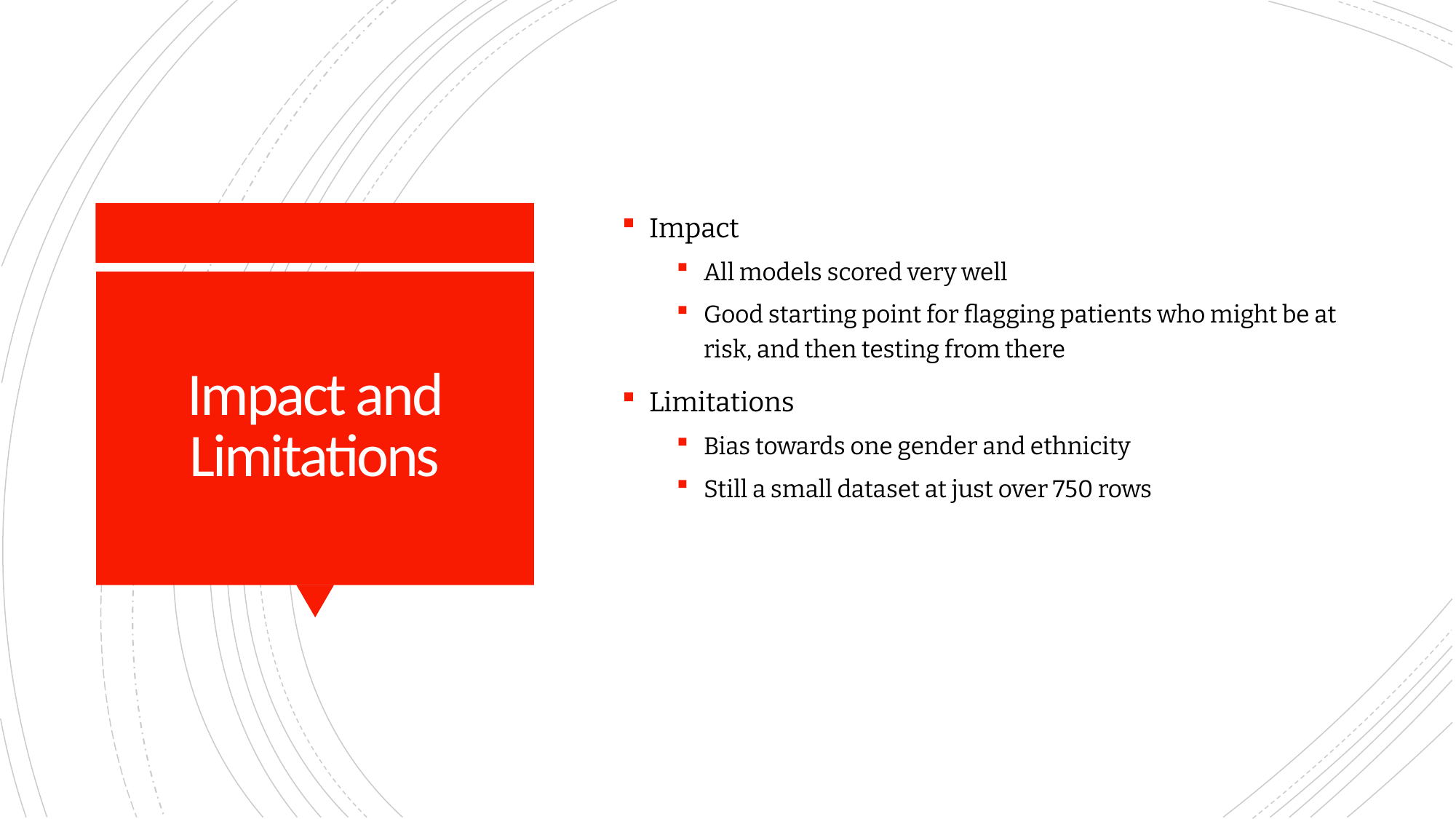

Impact
All models scored very well
Good starting point for flagging patients who might be at risk, and then testing from there
Limitations
Bias towards one gender and ethnicity
Still a small dataset at just over 750 rows

# Impact and Limitations